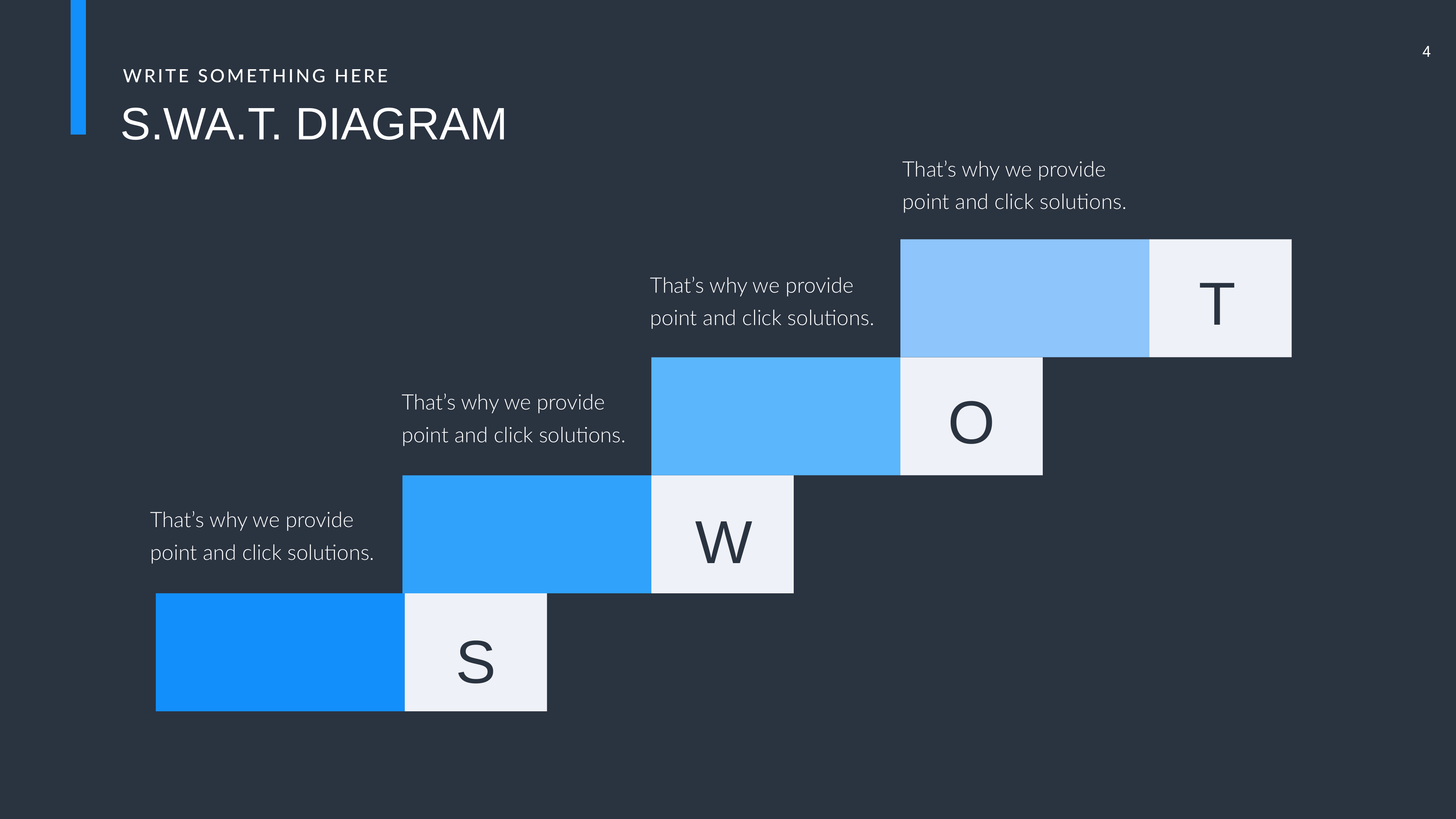

WRITE SOMETHING HERE
S.WA.T. DIAGRAM
That’s why we provide point and click solutions.

T

O

W

S
That’s why we provide point and click solutions.
That’s why we provide point and click solutions.
That’s why we provide point and click solutions.